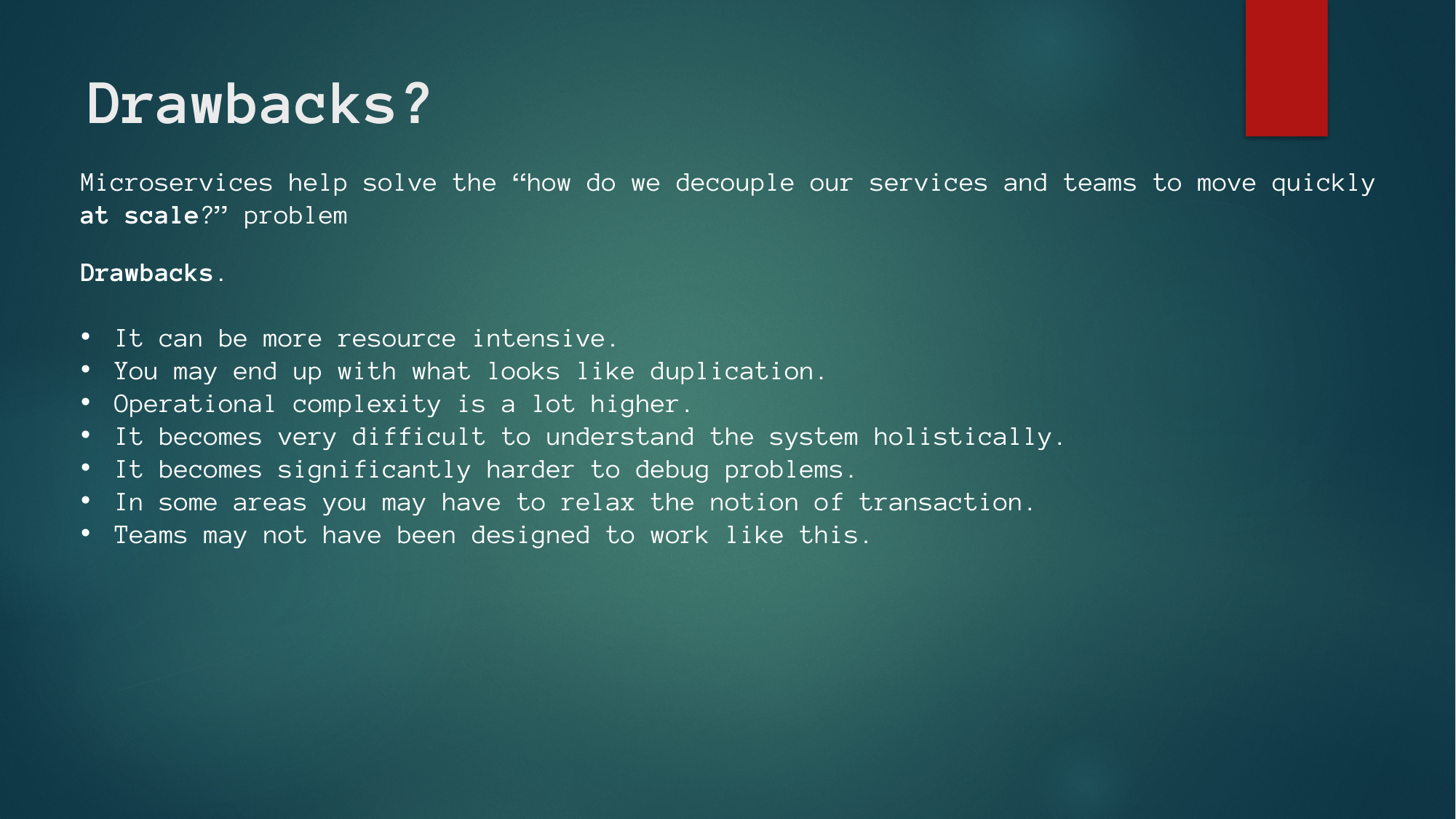

# Drawbacks?
Microservices help solve the “how do we decouple our services and teams to move quickly at scale?” problem
Drawbacks.

It can be more resource intensive.
You may end up with what looks like duplication.
Operational complexity is a lot higher.
It becomes very difficult to understand the system holistically.
It becomes significantly harder to debug problems.
In some areas you may have to relax the notion of transaction.
Teams may not have been designed to work like this.